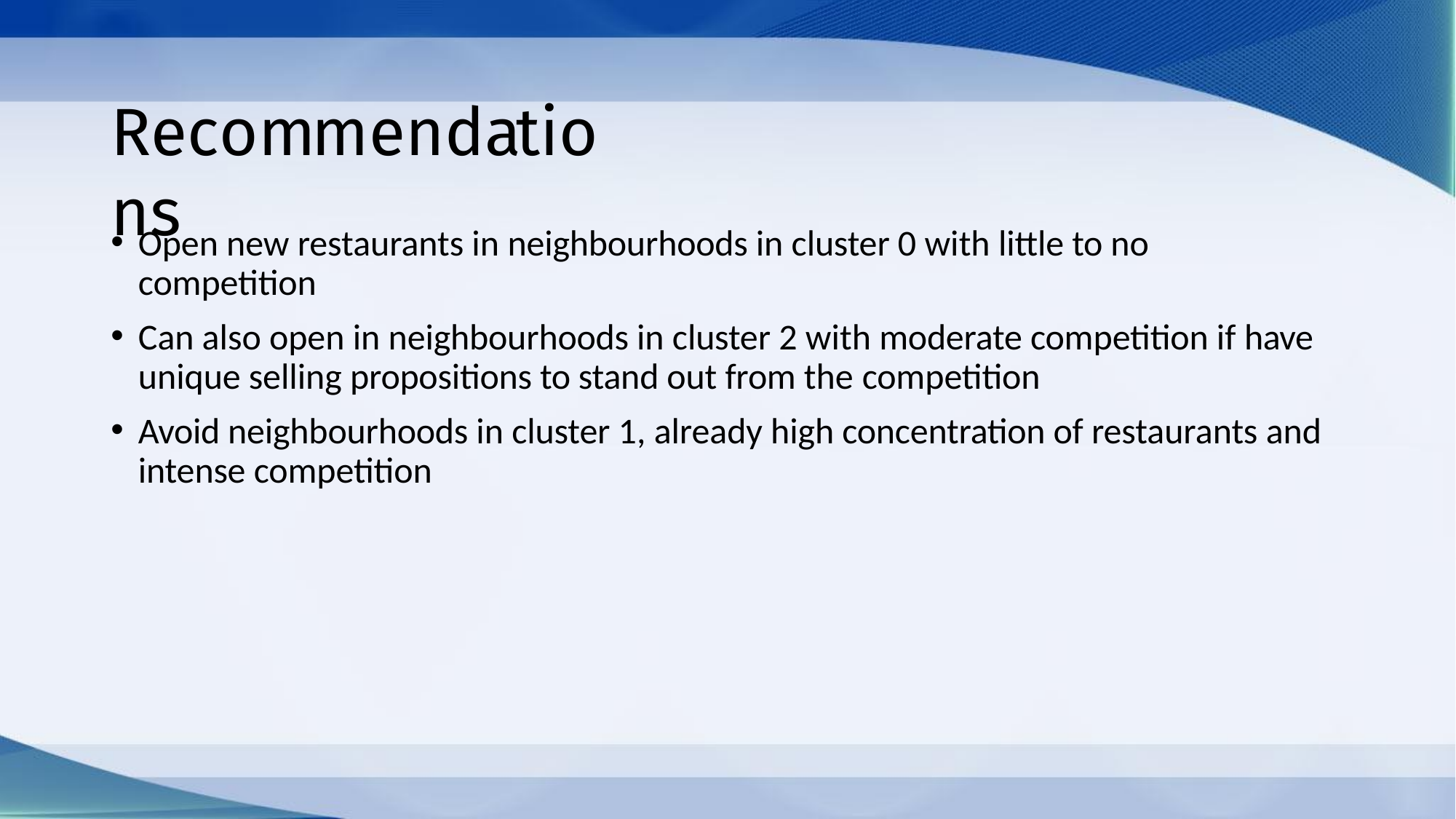

# Recommendations
Open new restaurants in neighbourhoods in cluster 0 with little to no  competition
Can also open in neighbourhoods in cluster 2 with moderate competition if have  unique selling propositions to stand out from the competition
Avoid neighbourhoods in cluster 1, already high concentration of restaurants and intense competition